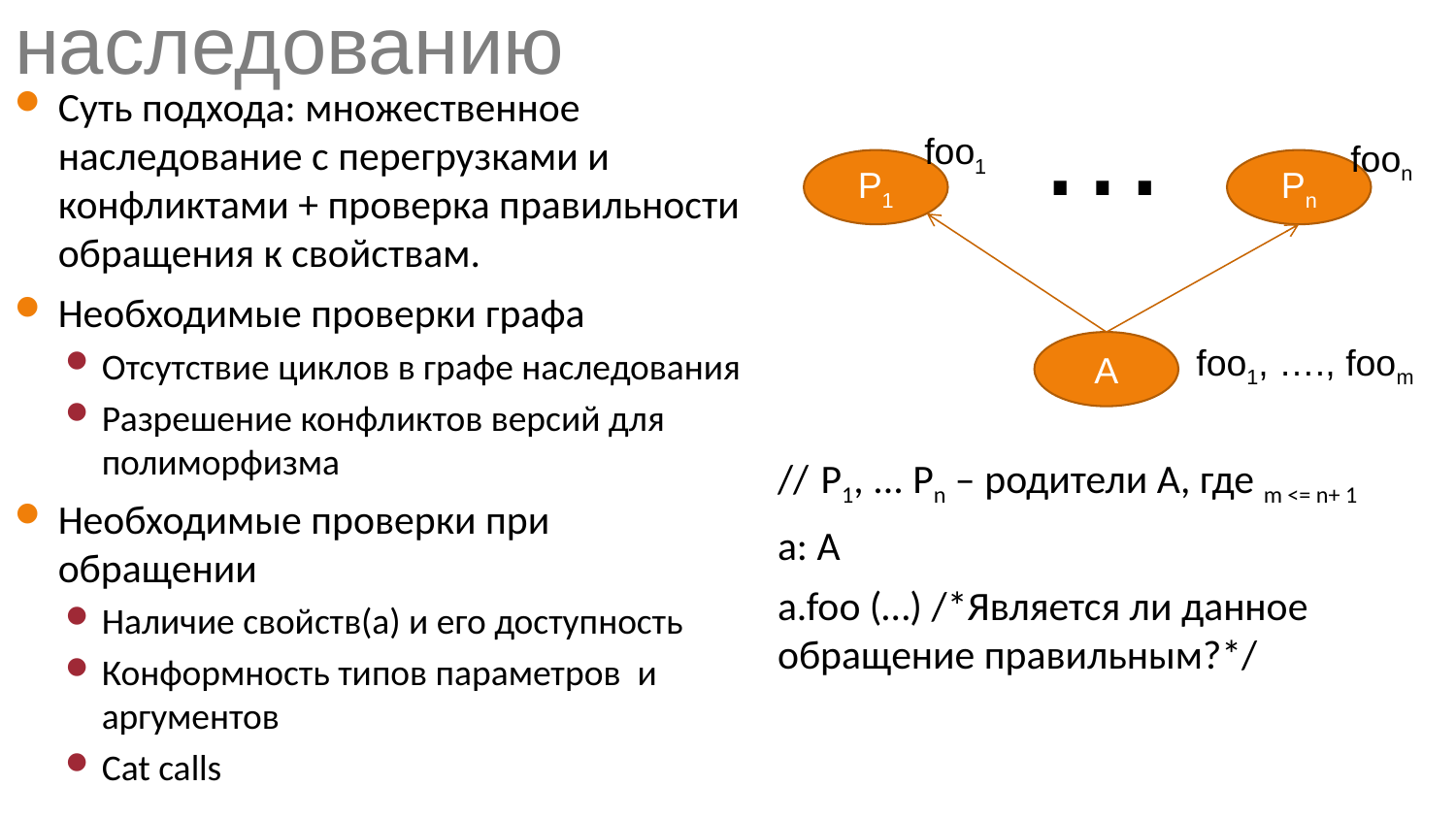

# Альтернативный подход к наследованию
…
Cуть подхода: множественное наследование с перегрузками и конфликтами + проверка правильности обращения к свойствам.
Необходимые проверки графа
Отсутствие циклов в графе наследования
Разрешение конфликтов версий для полиморфизма
Необходимые проверки при обращении
Наличие свойств(а) и его доступность
Конформность типов параметров  и аргументов
Cat calls

foo1
foon
P1
Pn
A
foo1, …., foom
// P1, ... Pn – родители А, где m <= n+ 1
a: A
a.foo (…) /*Является ли данное обращение правильным?*/